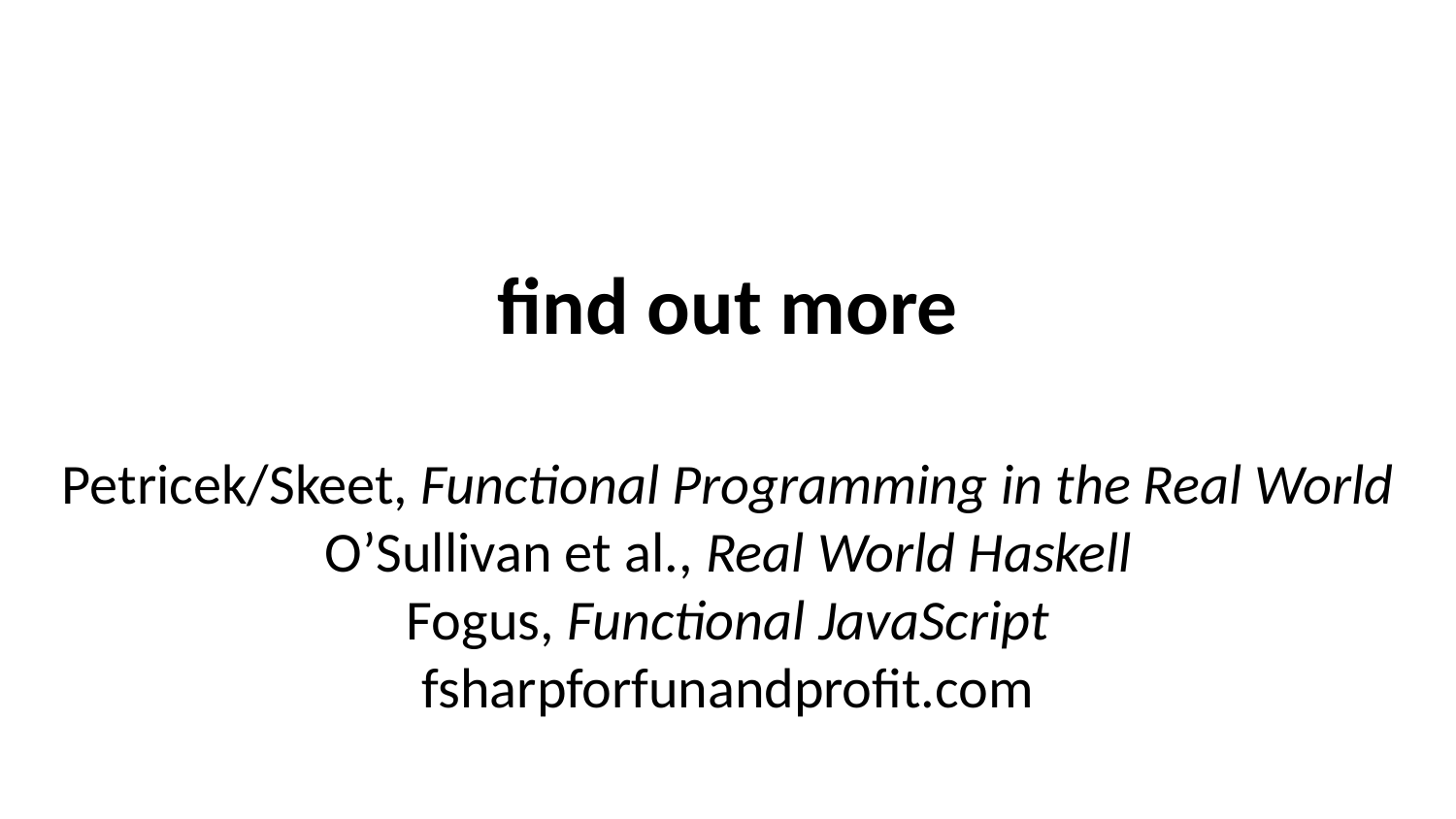

find out more

Petricek/Skeet, Functional Programming in the Real World
O’Sullivan et al., Real World Haskell
Fogus, Functional JavaScript
fsharpforfunandprofit.com